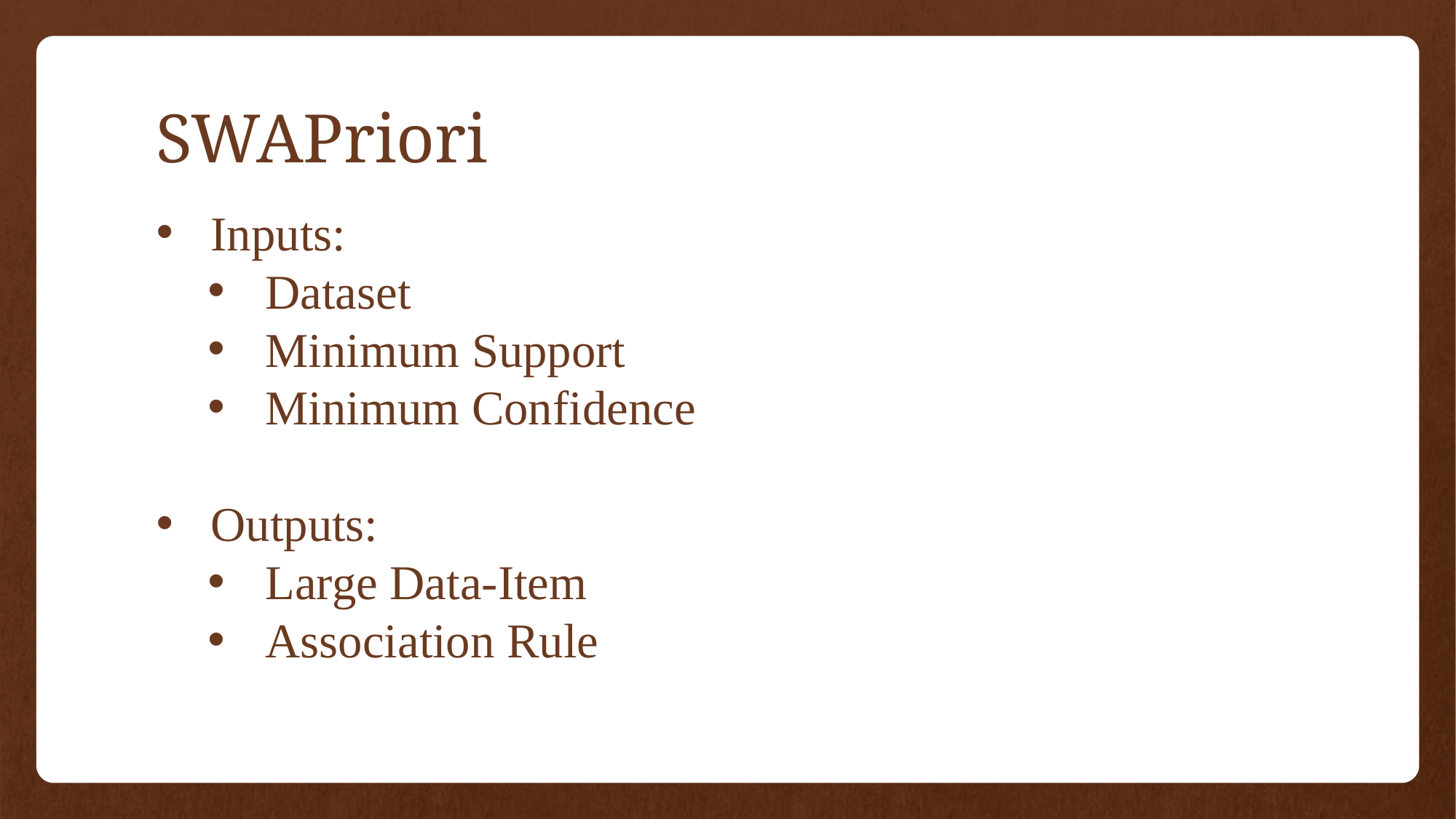

SWAPriori
Inputs:
Dataset
Minimum Support
Minimum Confidence

Outputs:
Large Data-Item
Association Rule